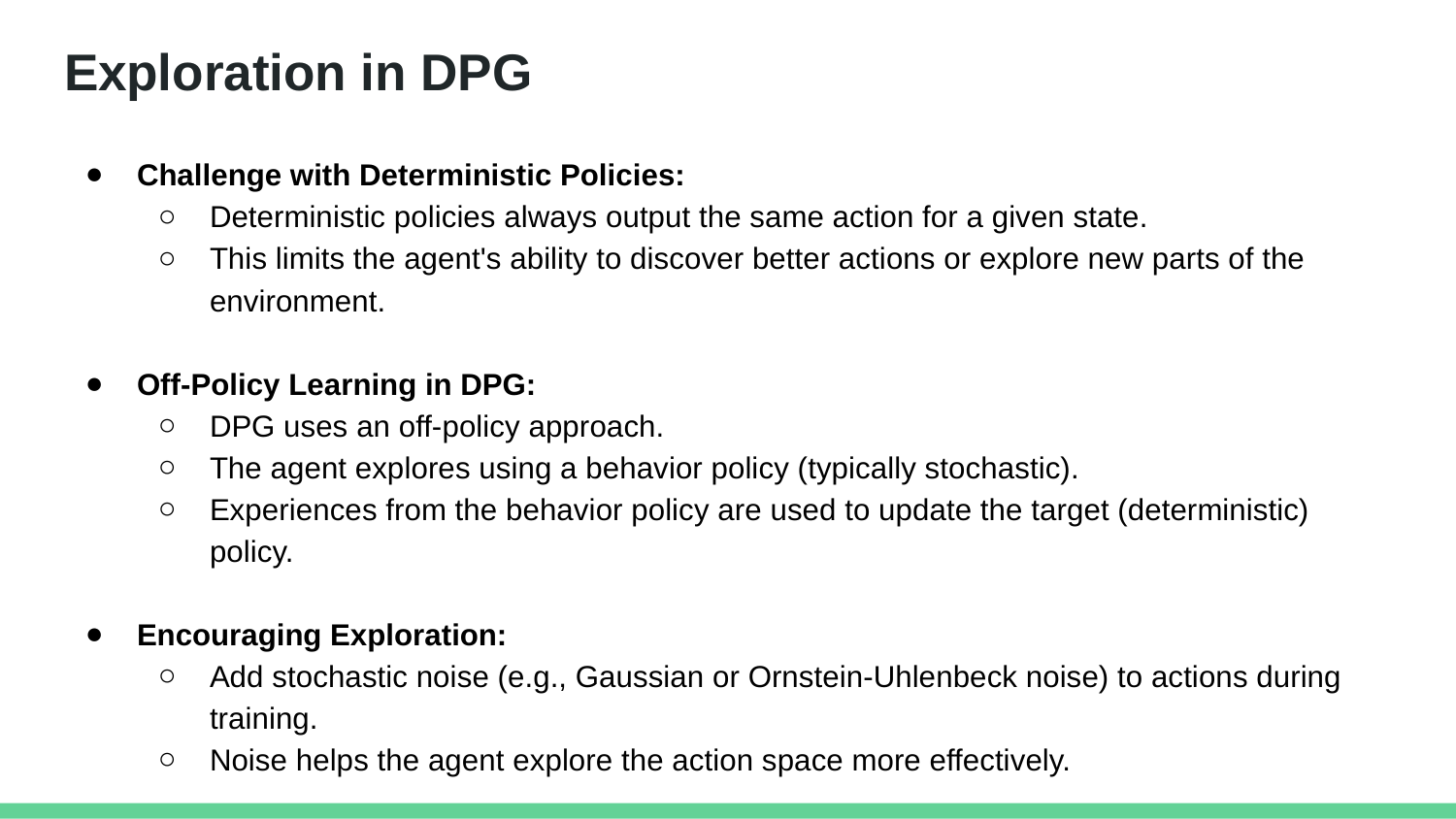

# Exploration in DPG
Challenge with Deterministic Policies:
Deterministic policies always output the same action for a given state.
This limits the agent's ability to discover better actions or explore new parts of the environment.
Off-Policy Learning in DPG:
DPG uses an off-policy approach.
The agent explores using a behavior policy (typically stochastic).
Experiences from the behavior policy are used to update the target (deterministic) policy.
Encouraging Exploration:
Add stochastic noise (e.g., Gaussian or Ornstein-Uhlenbeck noise) to actions during training.
Noise helps the agent explore the action space more effectively.